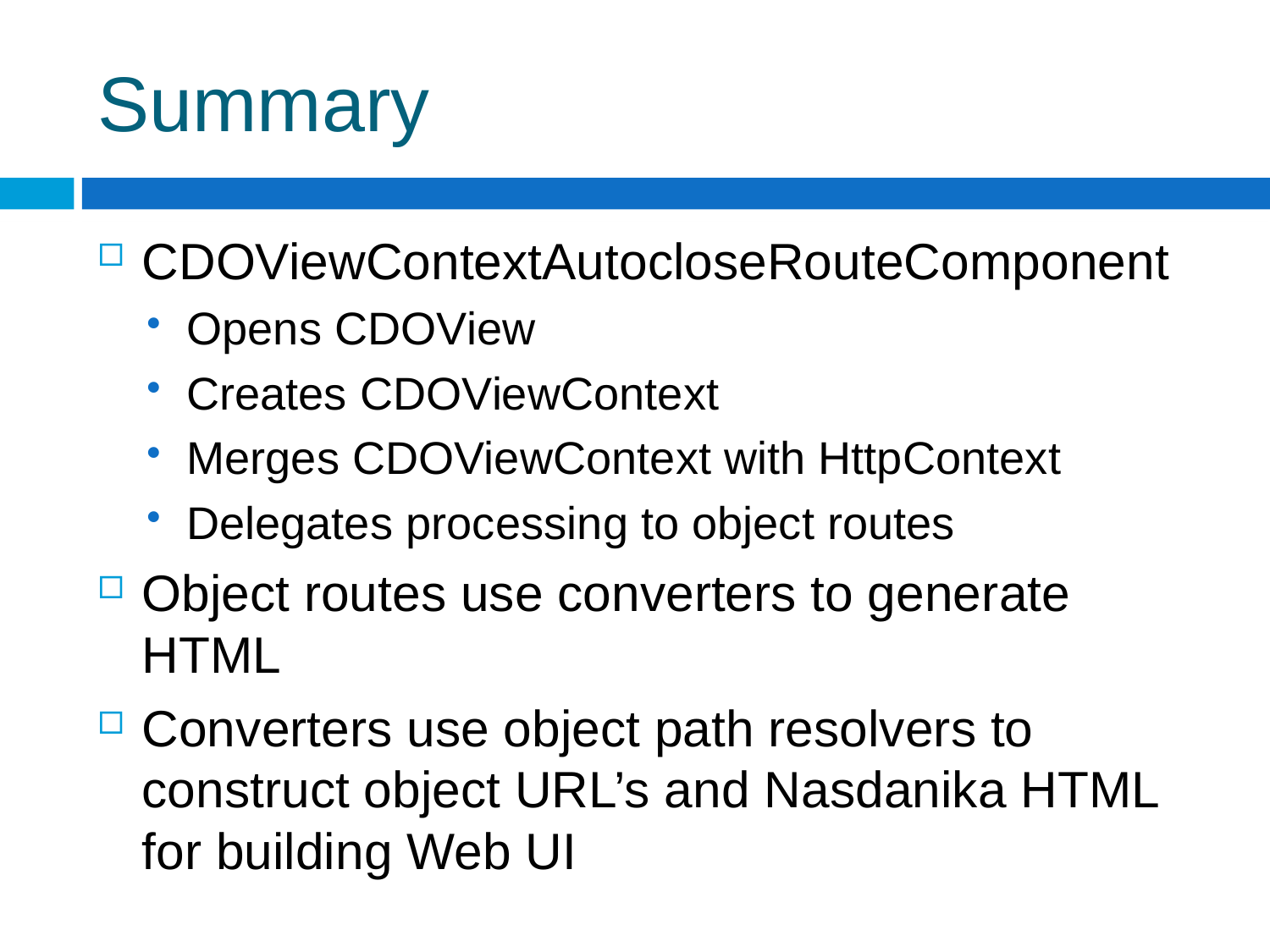

# Summary
CDOViewContextAutocloseRouteComponent
Opens CDOView
Creates CDOViewContext
Merges CDOViewContext with HttpContext
Delegates processing to object routes
Object routes use converters to generate HTML
Converters use object path resolvers to construct object URL’s and Nasdanika HTML for building Web UI